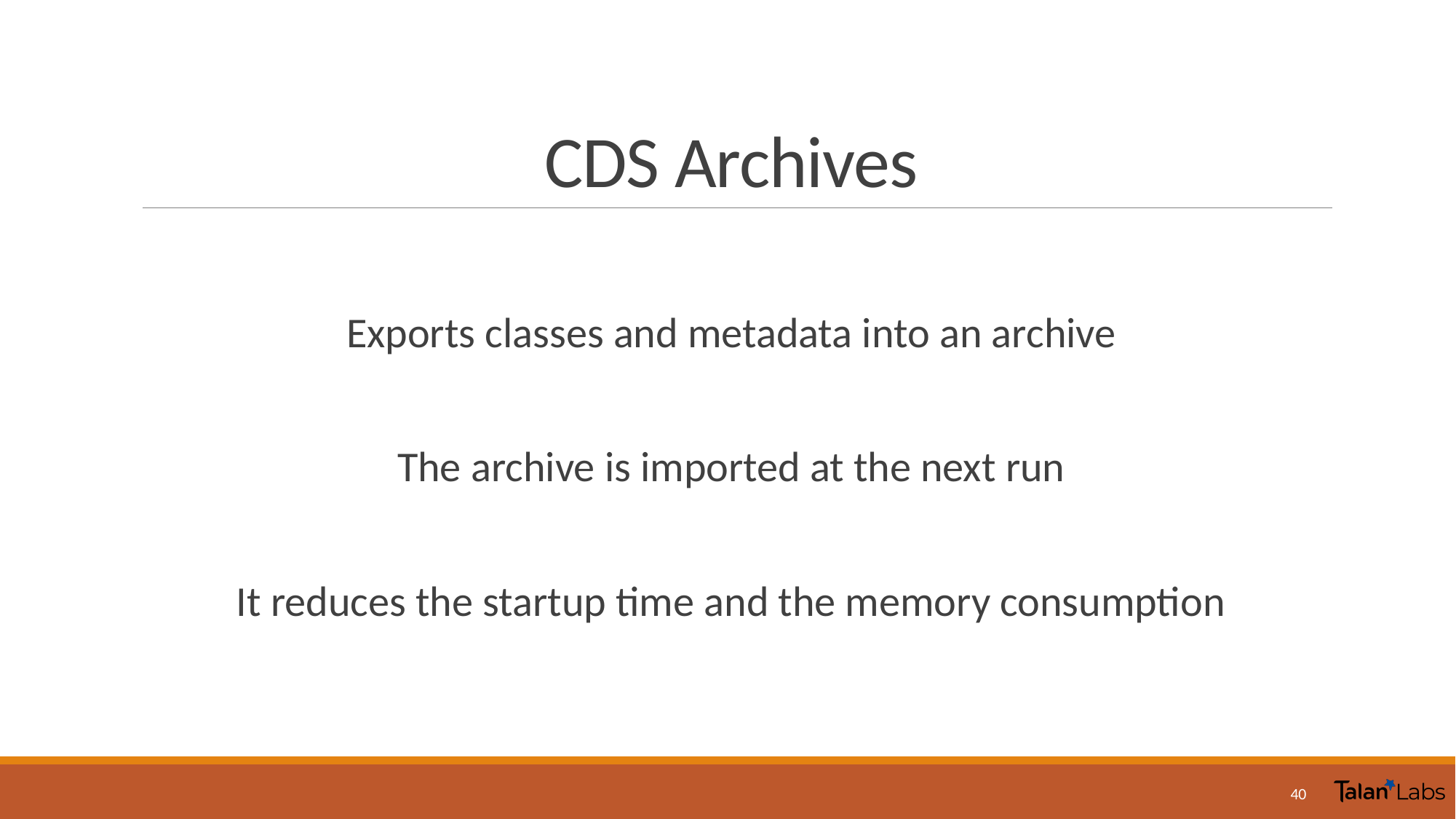

# CDS Archives
Exports classes and metadata into an archive

The archive is imported at the next run

It reduces the startup time and the memory consumption
40